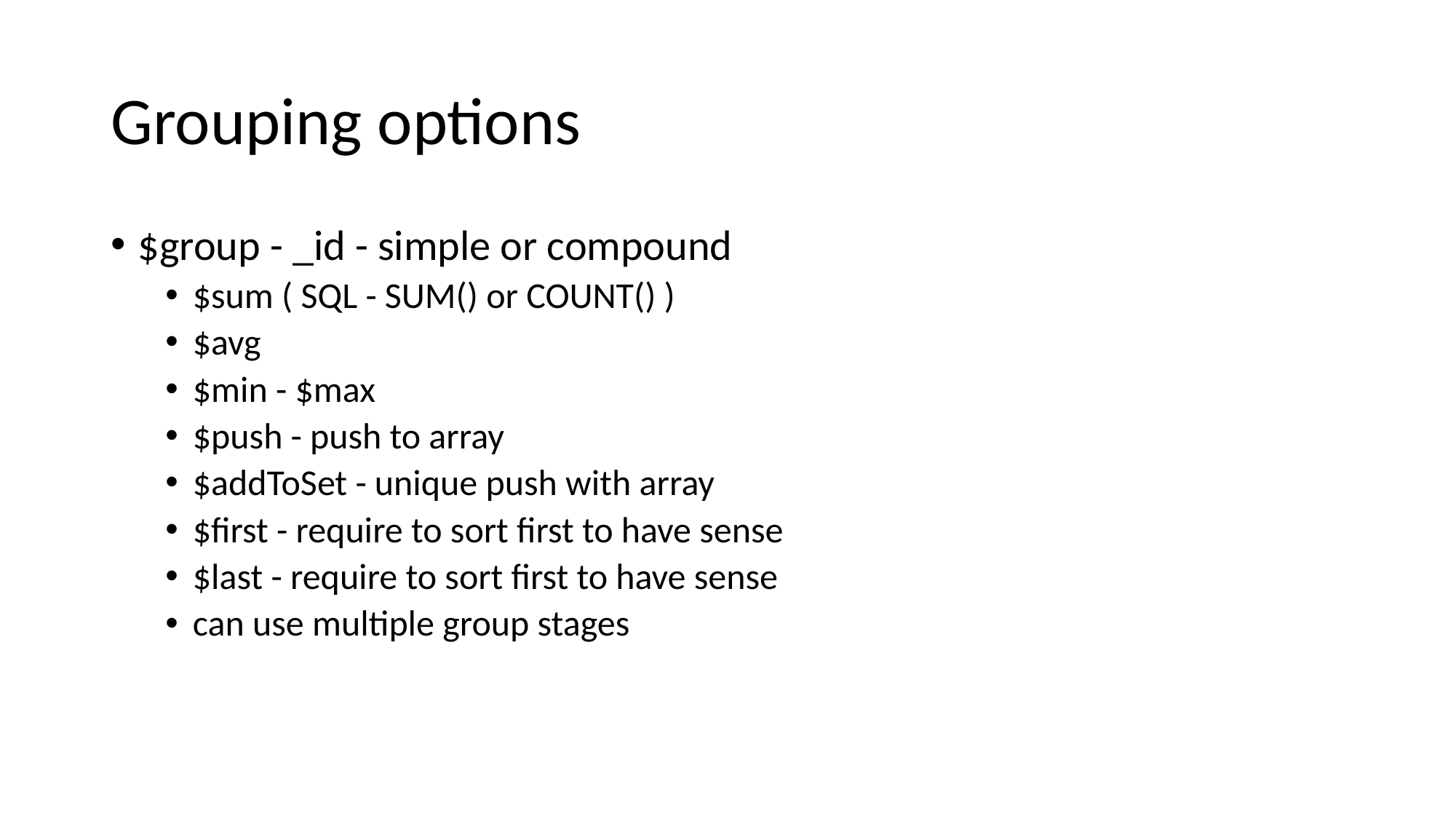

# Grouping options
$group - _id - simple or compound
$sum ( SQL - SUM() or COUNT() )
$avg
$min - $max
$push - push to array
$addToSet - unique push with array
$first - require to sort first to have sense
$last - require to sort first to have sense
can use multiple group stages